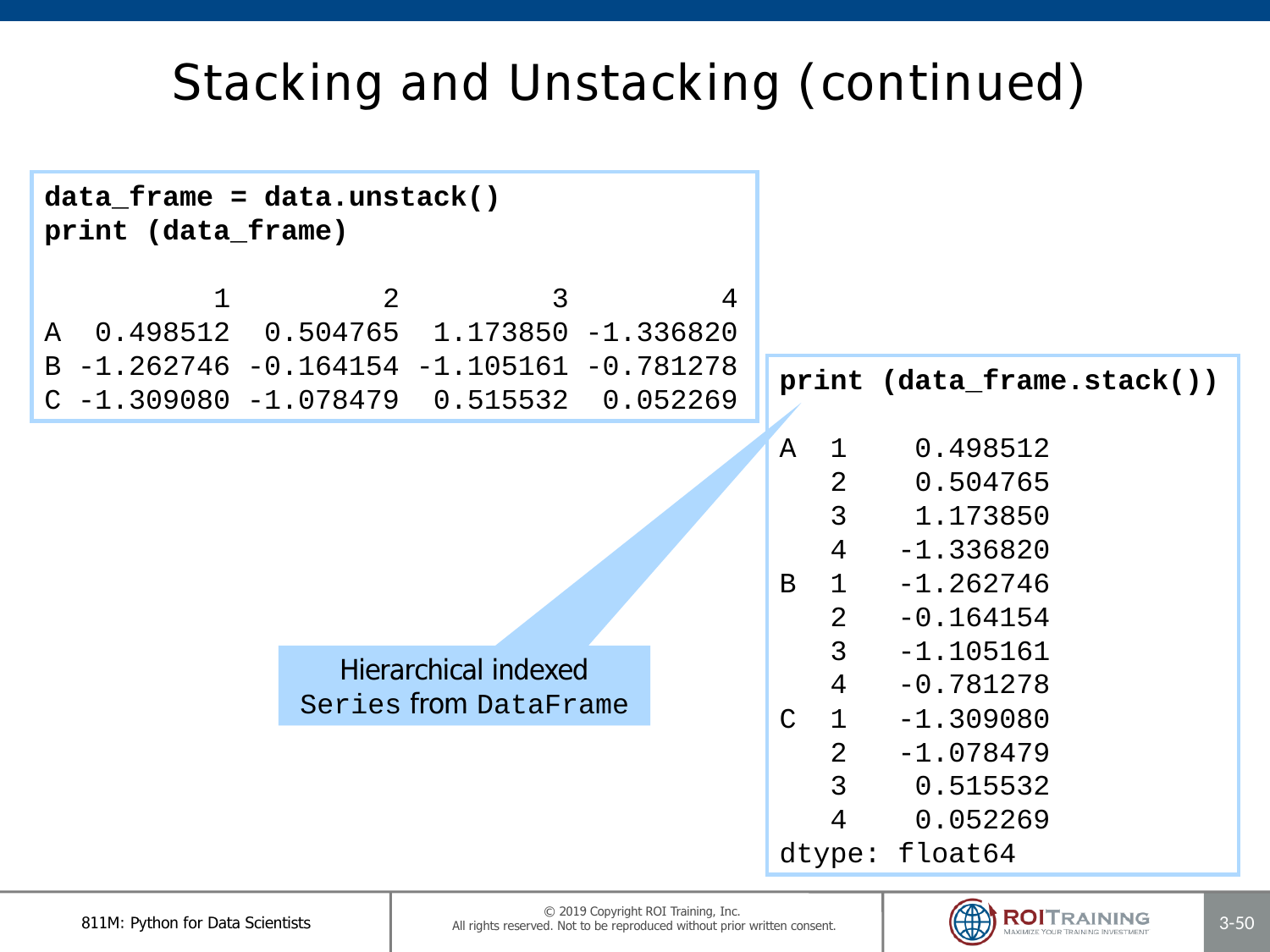

# Stacking and Unstacking (continued)
data_frame = data.unstack()
print (data_frame)

          1         2         3         4
A  0.498512  0.504765  1.173850 -1.336820
B -1.262746 -0.164154 -1.105161 -0.781278
C -1.309080 -1.078479  0.515532  0.052269
print (data_frame.stack())

A  1    0.498512
   2    0.504765
   3    1.173850
   4   -1.336820
B  1   -1.262746
   2   -0.164154
   3   -1.105161
   4   -0.781278
C  1   -1.309080
   2   -1.078479
   3    0.515532
   4    0.052269
dtype: float64
Hierarchical indexed Series from DataFrame